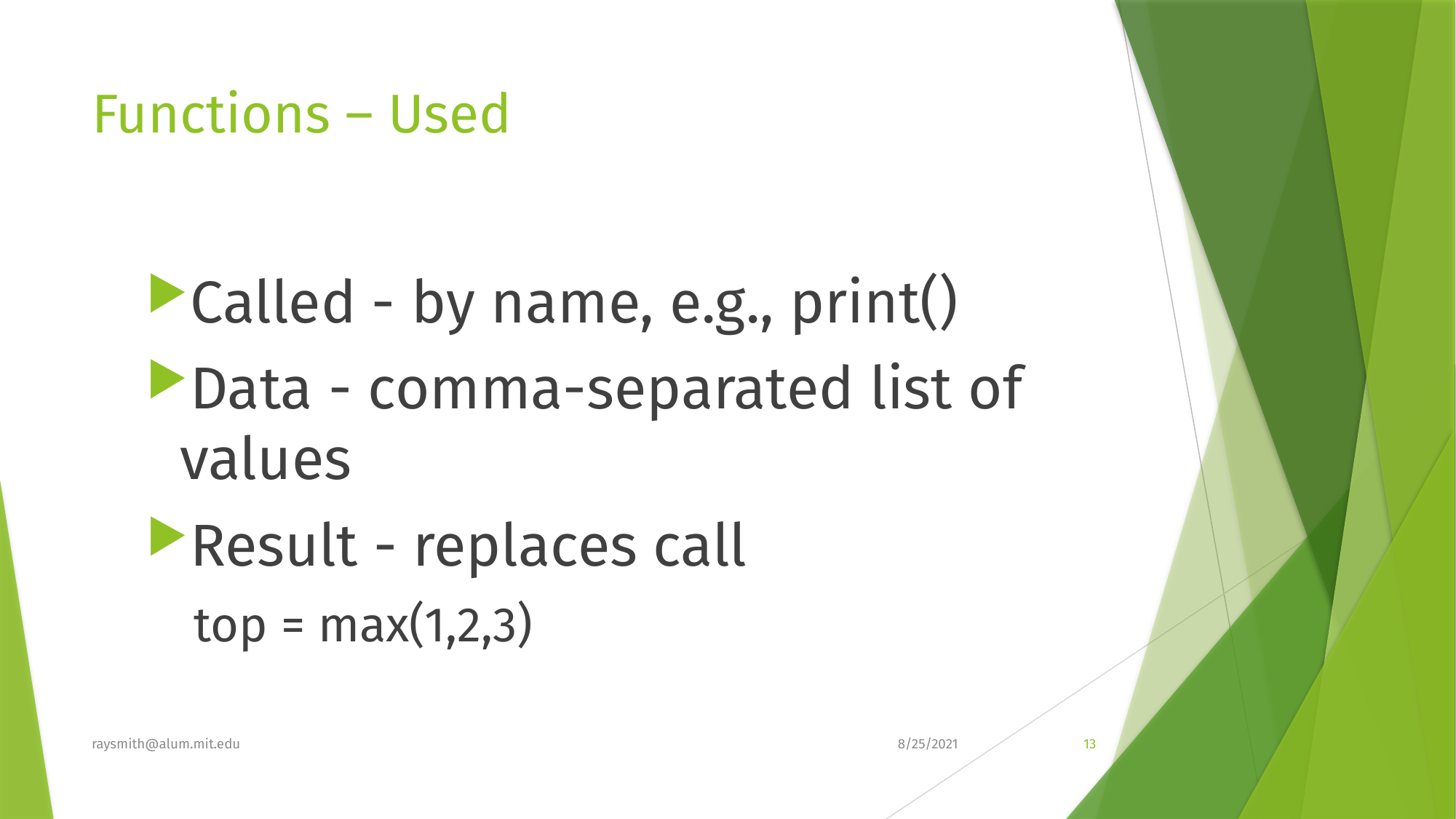

# Functions – Used
Called - by name, e.g., print()
Data - comma-separated list of values
Result - replaces call
top = max(1,2,3)
raysmith@alum.mit.edu
8/25/2021
13